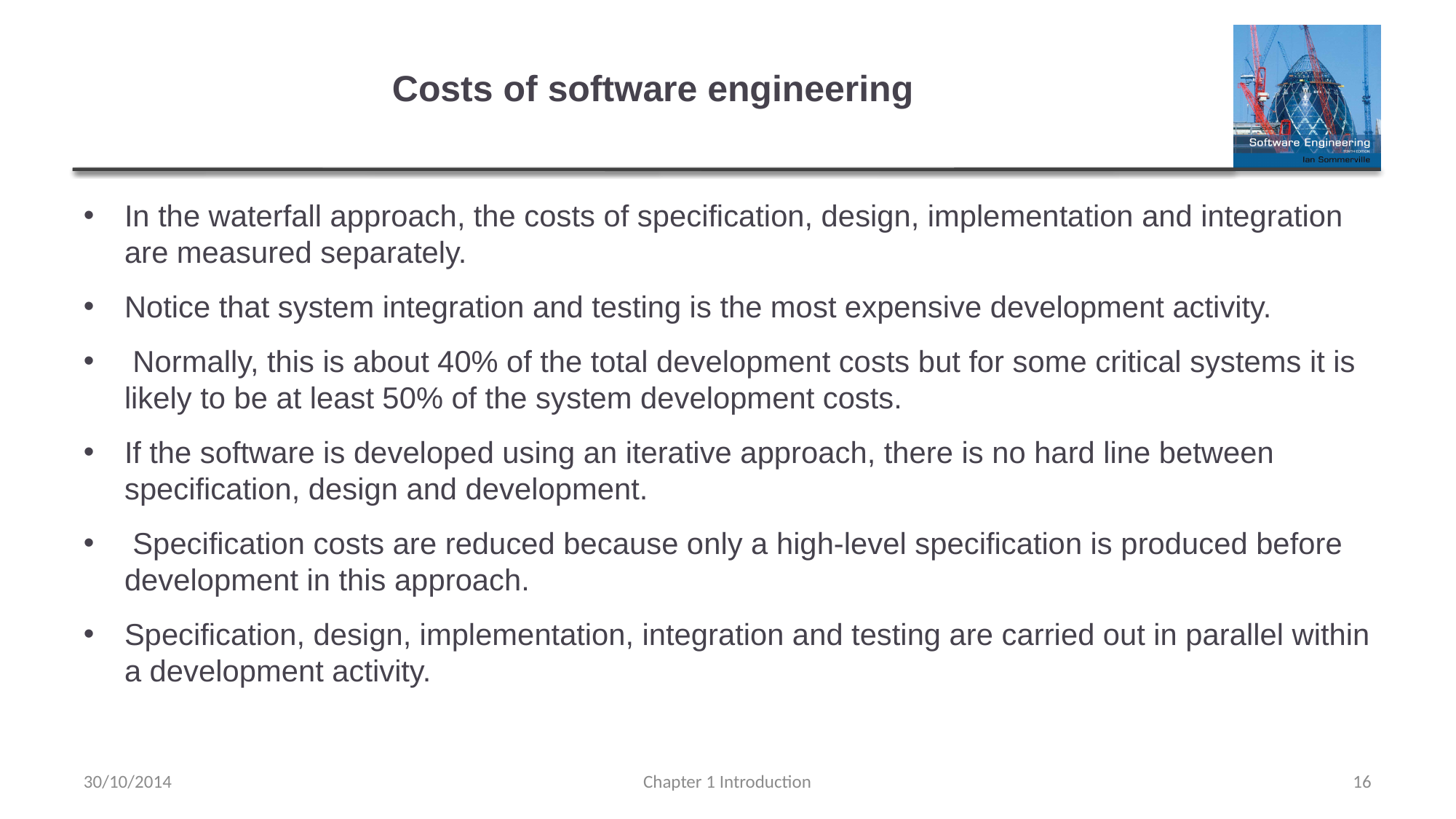

# Costs of software engineering
In the waterfall approach, the costs of specification, design, implementation and integration are measured separately.
Notice that system integration and testing is the most expensive development activity.
 Normally, this is about 40% of the total development costs but for some critical systems it is likely to be at least 50% of the system development costs.
If the software is developed using an iterative approach, there is no hard line between specification, design and development.
 Specification costs are reduced because only a high-level specification is produced before development in this approach.
Specification, design, implementation, integration and testing are carried out in parallel within a development activity.
30/10/2014
Chapter 1 Introduction
16